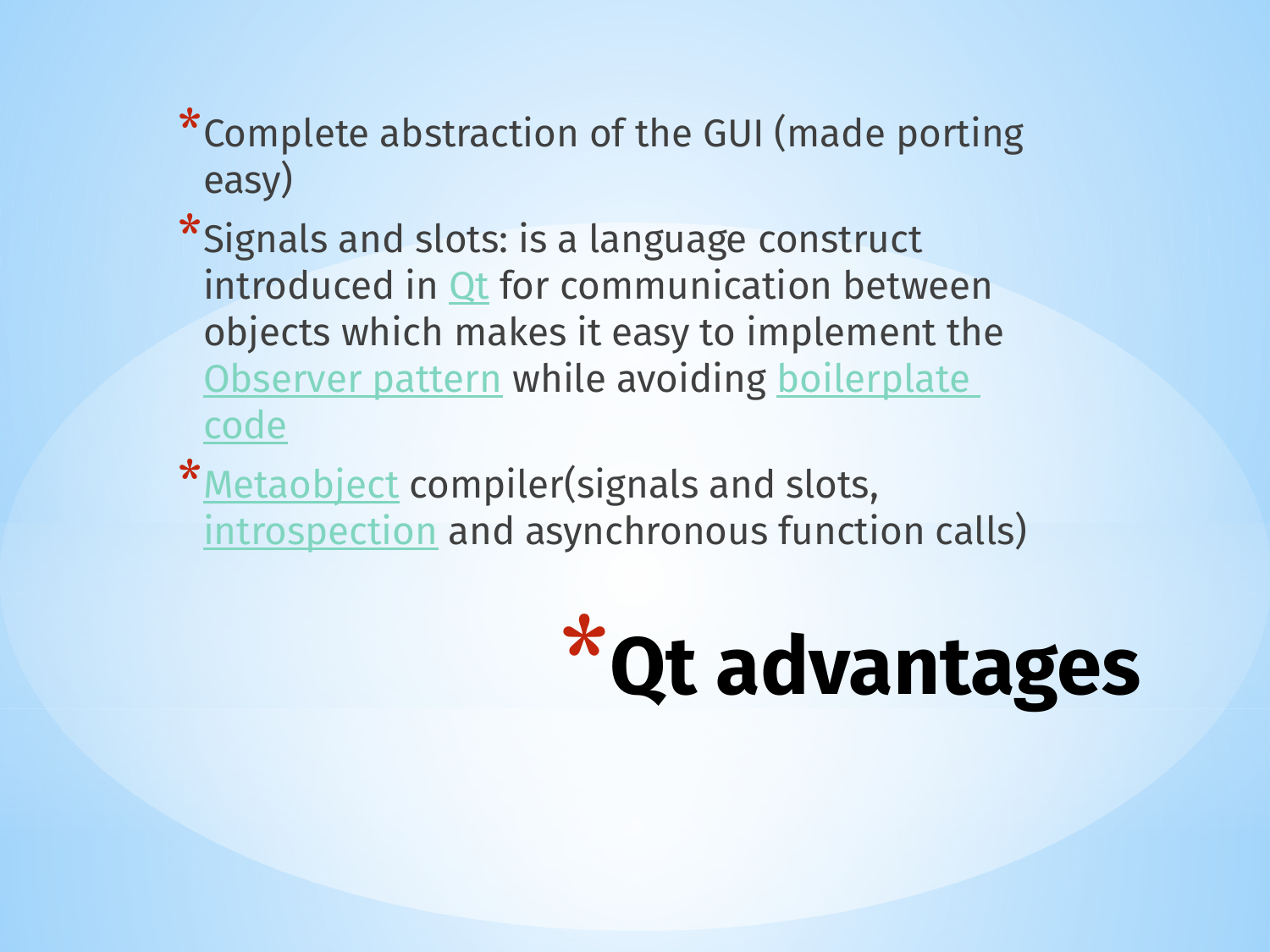

Complete abstraction of the GUI (made porting easy)
Signals and slots: is a language construct introduced in Qt for communication between objects which makes it easy to implement the Observer pattern while avoiding boilerplate code
Metaobject compiler(signals and slots, introspection and asynchronous function calls)
# Qt advantages